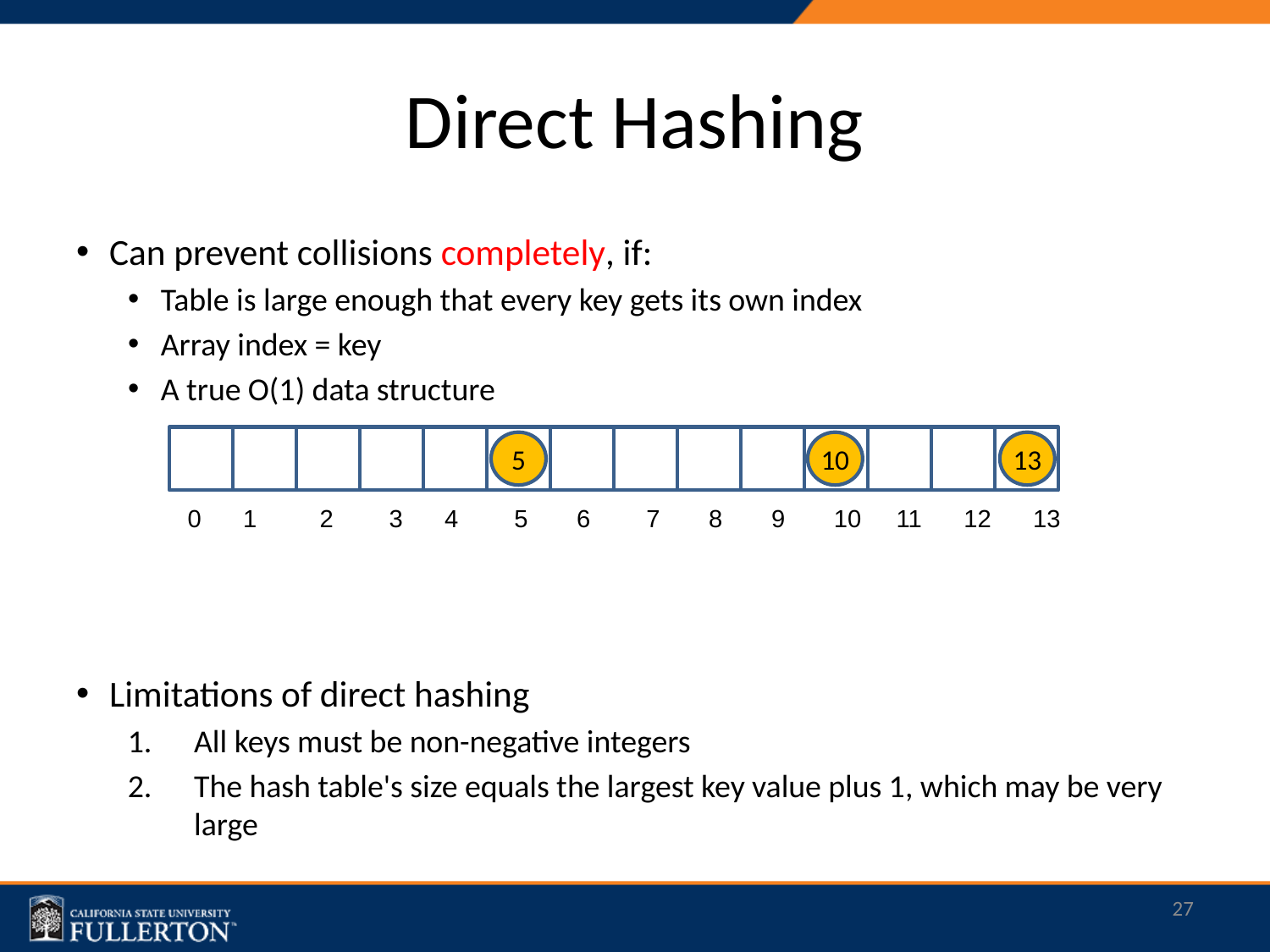

# Direct Hashing
Can prevent collisions completely, if:
Table is large enough that every key gets its own index
Array index = key
A true O(1) data structure

Limitations of direct hashing
All keys must be non-negative integers
The hash table's size equals the largest key value plus 1, which may be very large

5
10
13
0      1         2        3      4        5       6        7       8       9       10     11      12      13
27